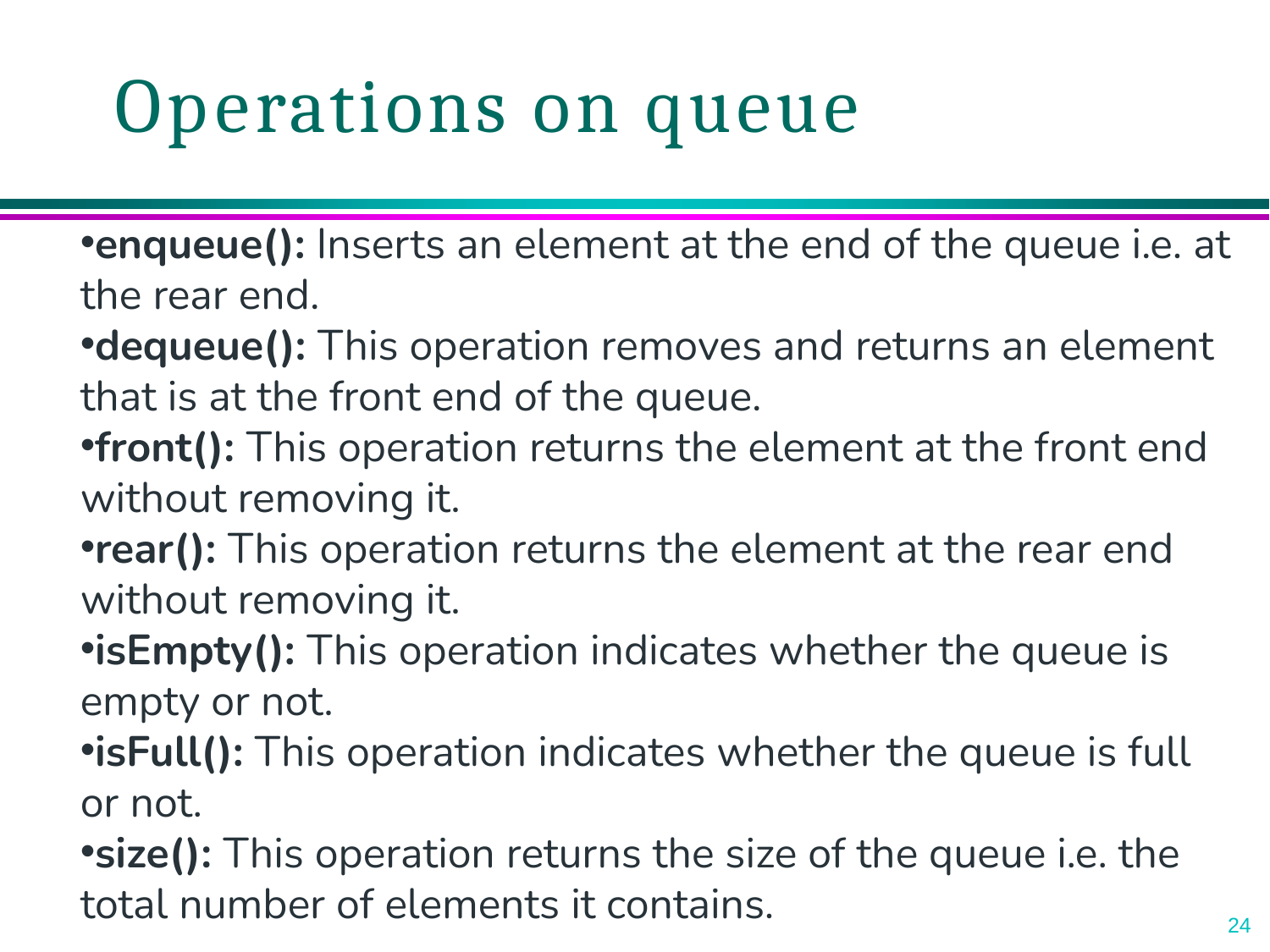

# Operations on queue
enqueue(): Inserts an element at the end of the queue i.e. at the rear end.
dequeue(): This operation removes and returns an element that is at the front end of the queue.
front(): This operation returns the element at the front end without removing it.
rear(): This operation returns the element at the rear end without removing it.
isEmpty(): This operation indicates whether the queue is empty or not.
isFull(): This operation indicates whether the queue is full or not.
size(): This operation returns the size of the queue i.e. the total number of elements it contains.
24